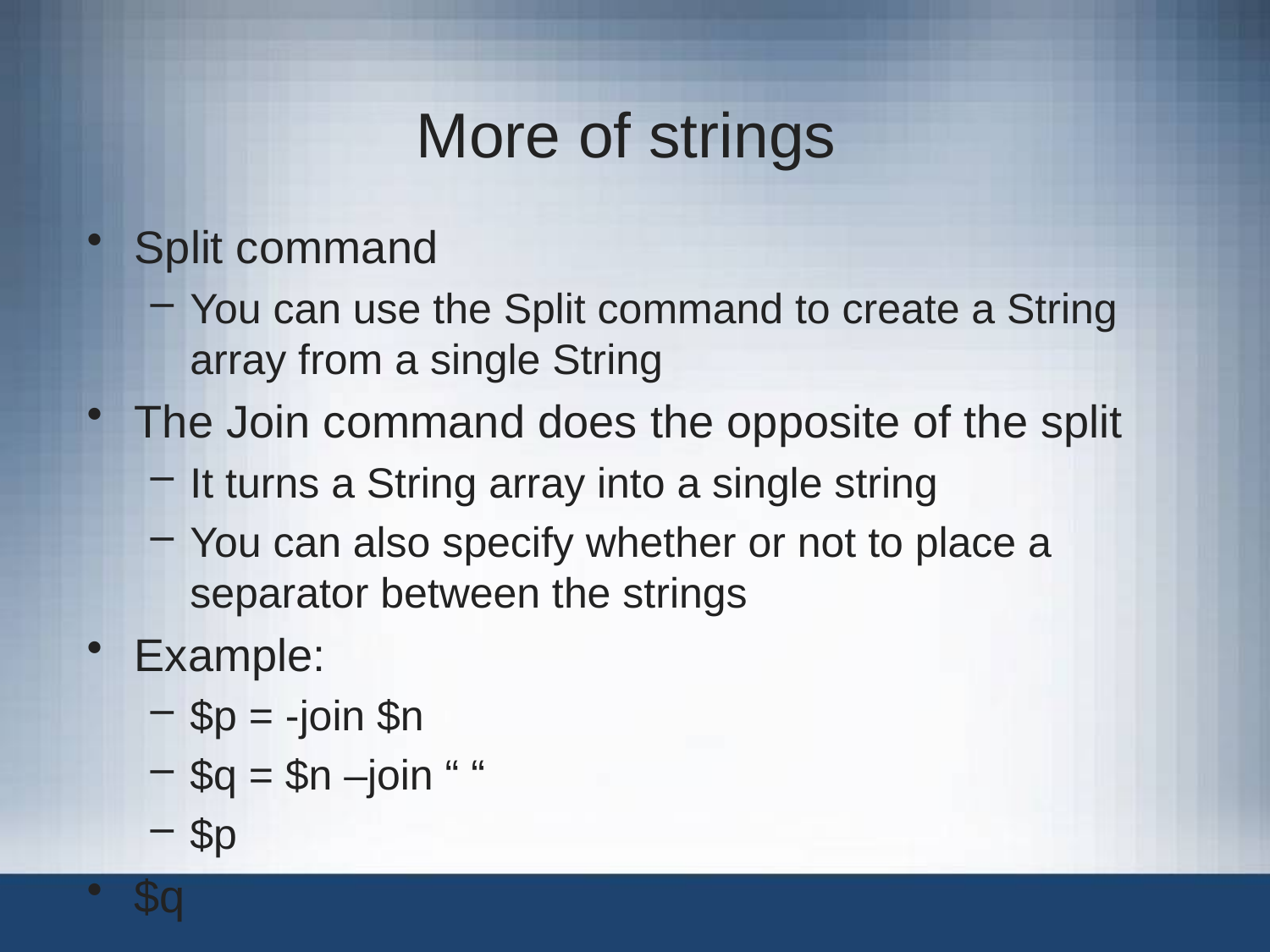

# More of strings
Split command
You can use the Split command to create a String array from a single String
The Join command does the opposite of the split
It turns a String array into a single string
You can also specify whether or not to place a separator between the strings
Example:
$p = -join $n
$q = $n –join “ “
$p
$q